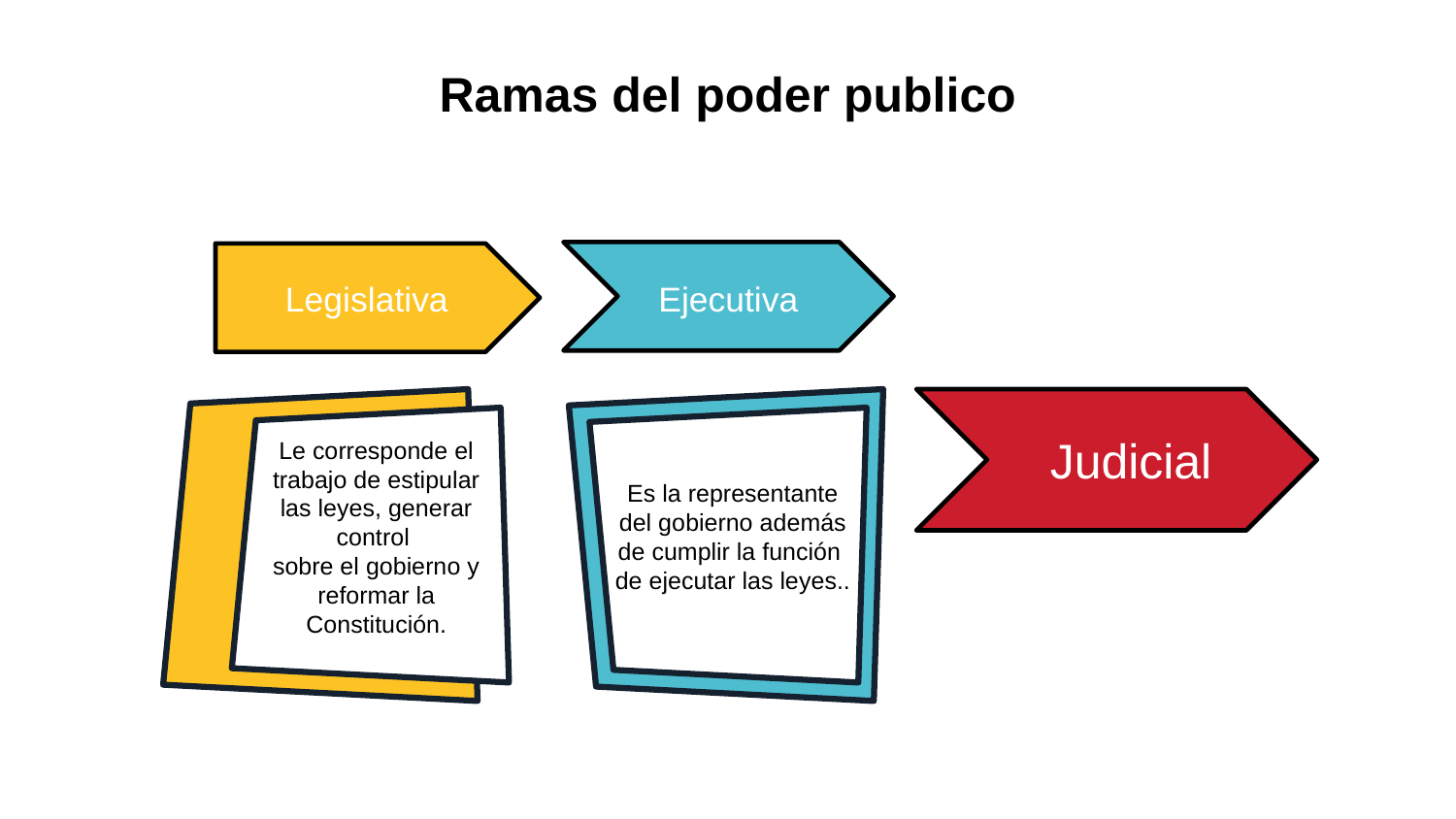

# Ramas del poder publico

Legislativa
Ejecutiva

Judicial
Es la representante del gobierno además de cumplir la función
de ejecutar las leyes..
Le corresponde el trabajo de estipular las leyes, generar control
sobre el gobierno y reformar la Constitución.